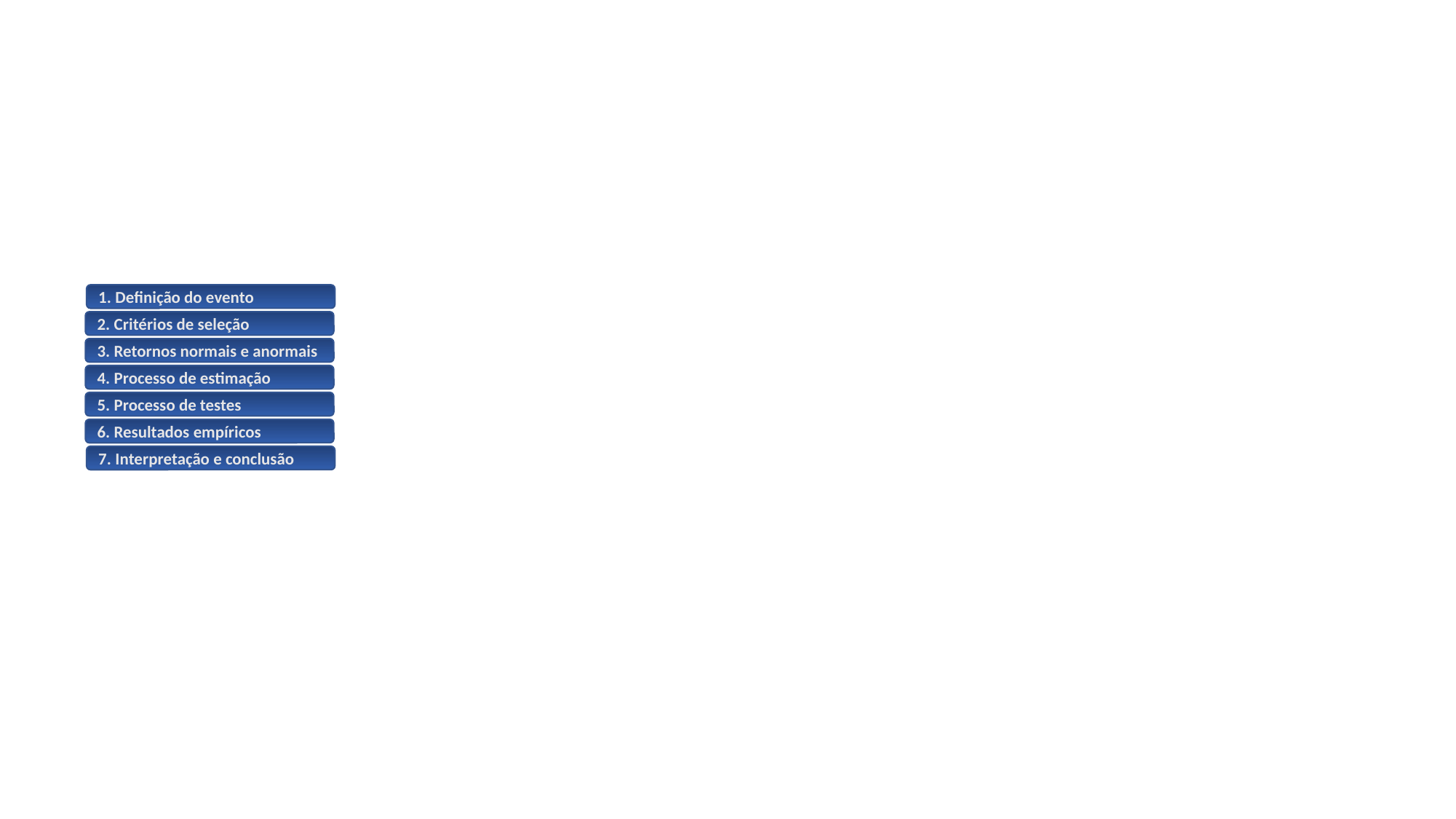

1. Definição do evento
2. Critérios de seleção
3. Retornos normais e anormais
4. Processo de estimação
5. Processo de testes
6. Resultados empíricos
7. Interpretação e conclusão